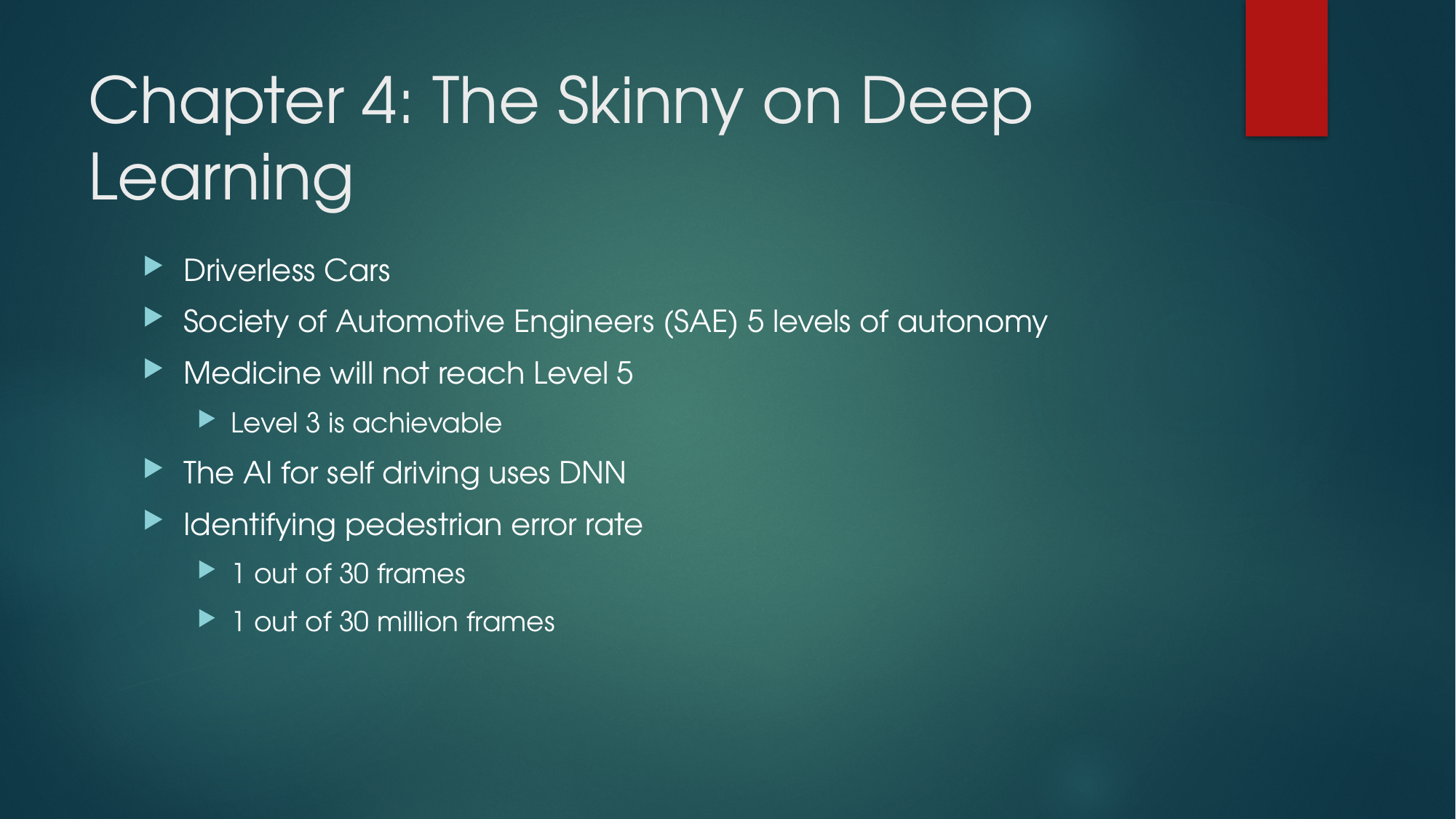

# Chapter 4: The Skinny on Deep Learning
Driverless Cars
Society of Automotive Engineers (SAE) 5 levels of autonomy
Medicine will not reach Level 5
Level 3 is achievable
The AI for self driving uses DNN
Identifying pedestrian error rate
1 out of 30 frames
1 out of 30 million frames